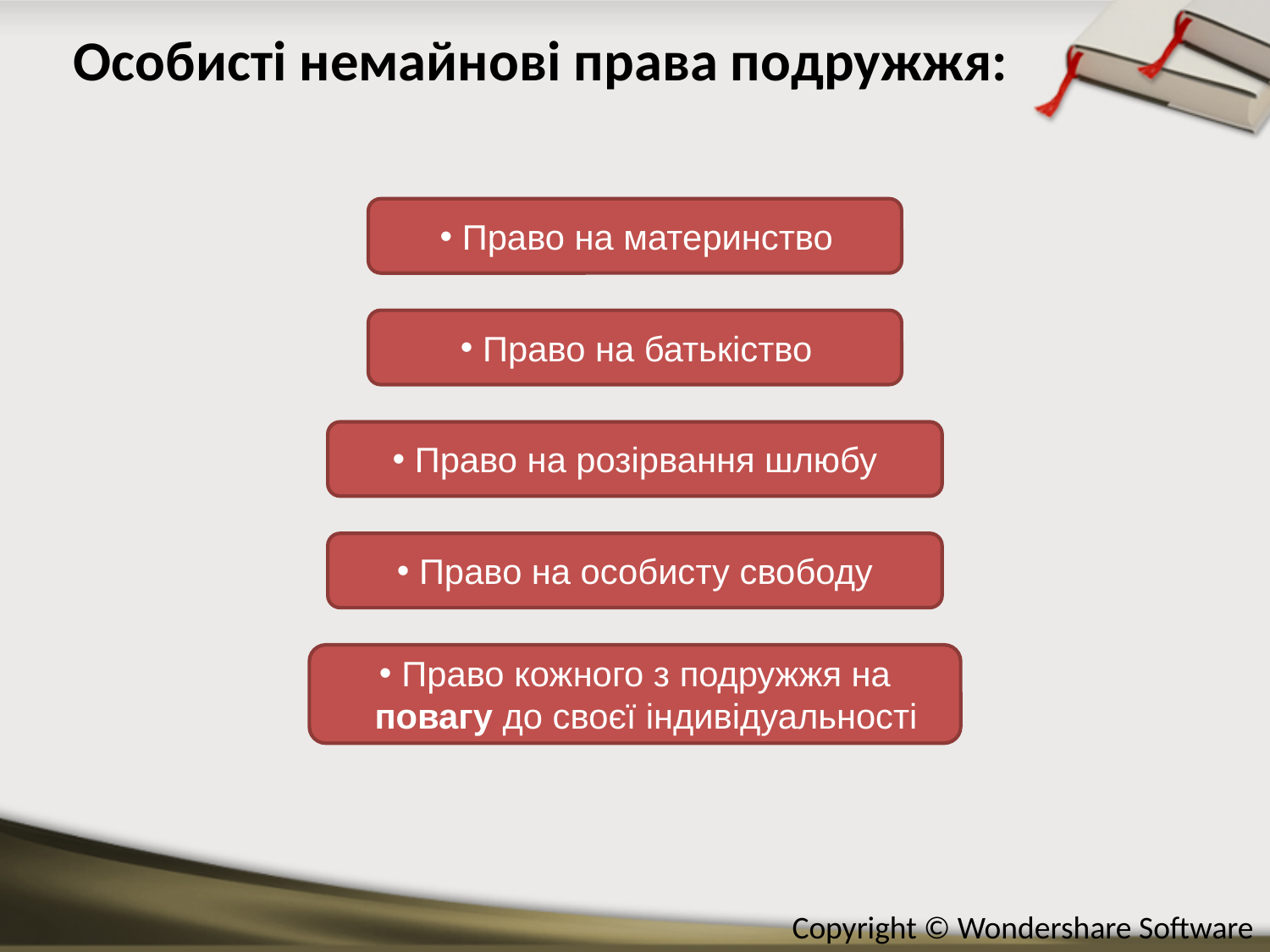

# Особисті немайнові права подружжя:
Право на материнство
Право на батькіство
Право на розірвання шлюбу
Право на особисту свободу
Право кожного з подружжя на повагу до своєї індивідуальності